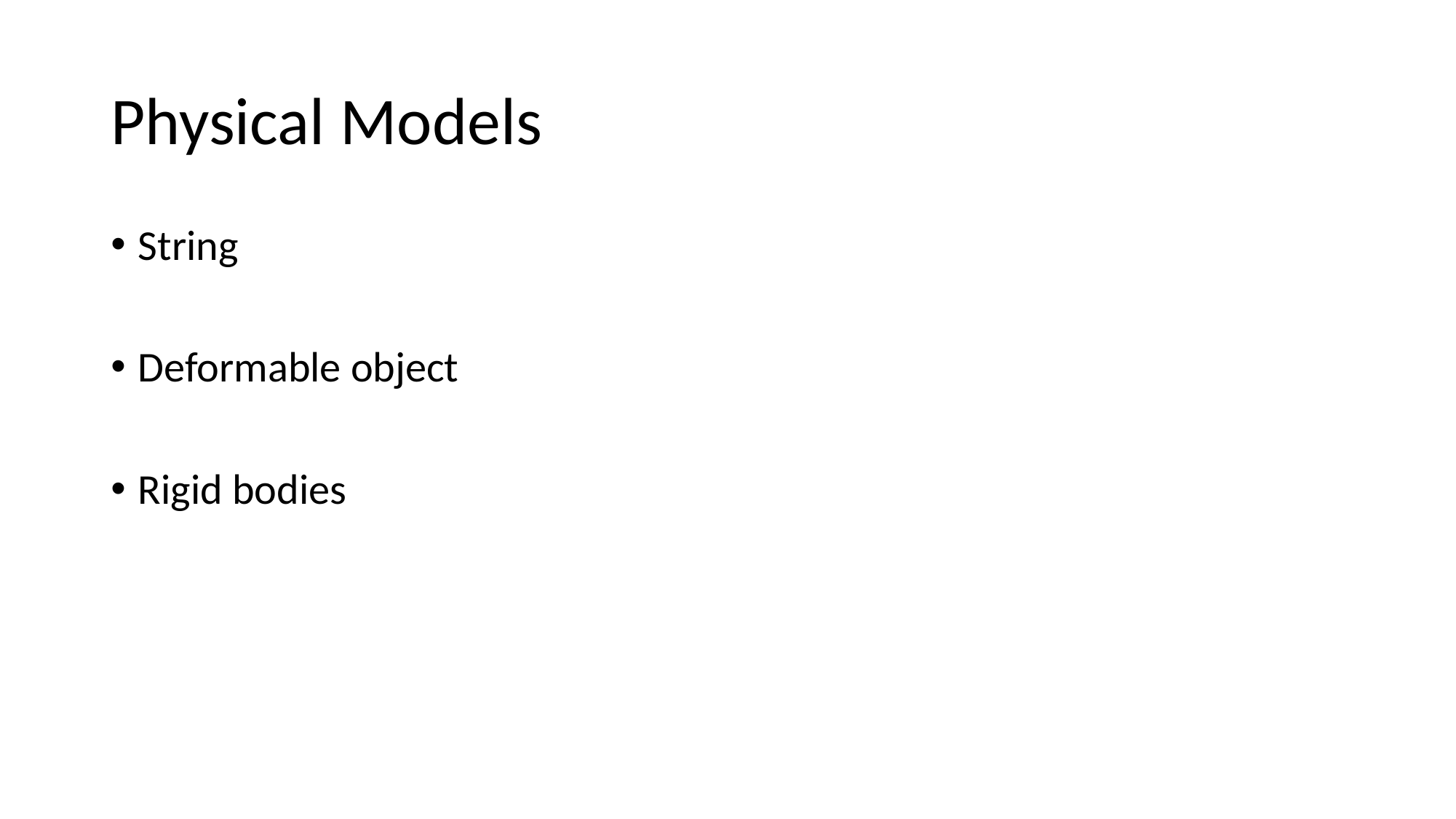

# Physical Models
String

Deformable object

Rigid bodies